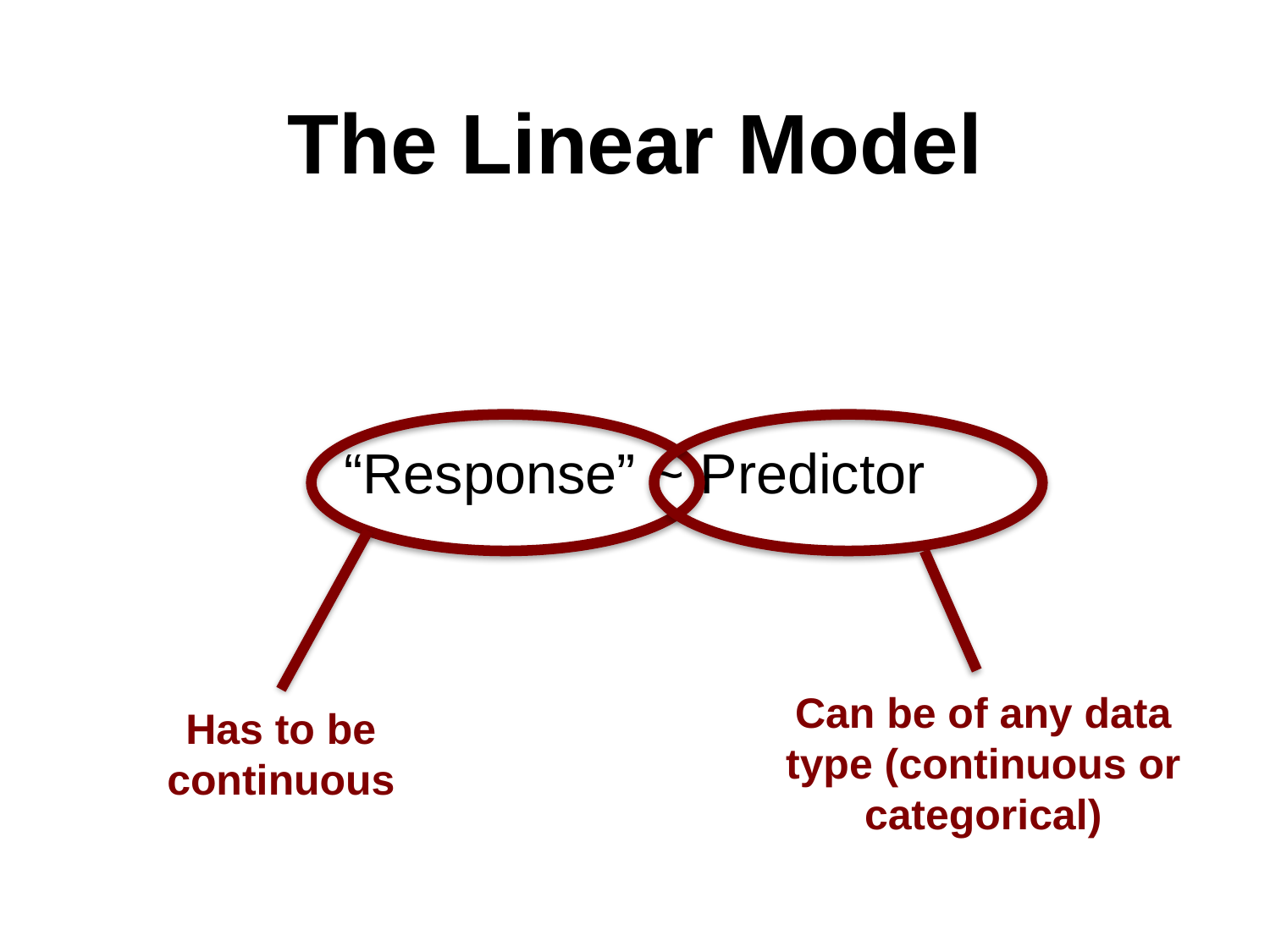

The Linear Model
“Response” ~ Predictor

Has to be
continuous
Can be of any data type (continuous or categorical)